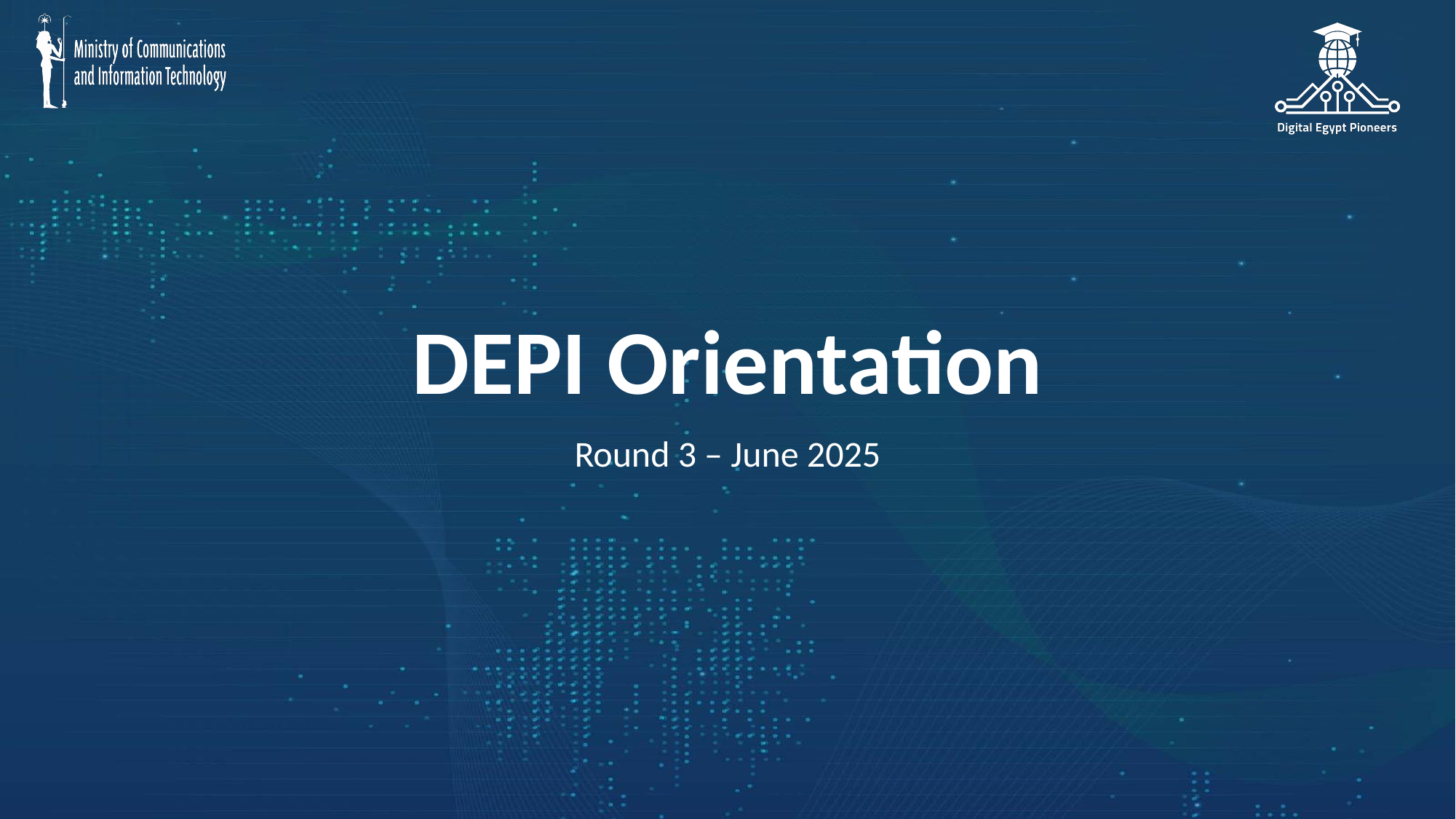

# DEPI Orientation
Round 3 – June 2025